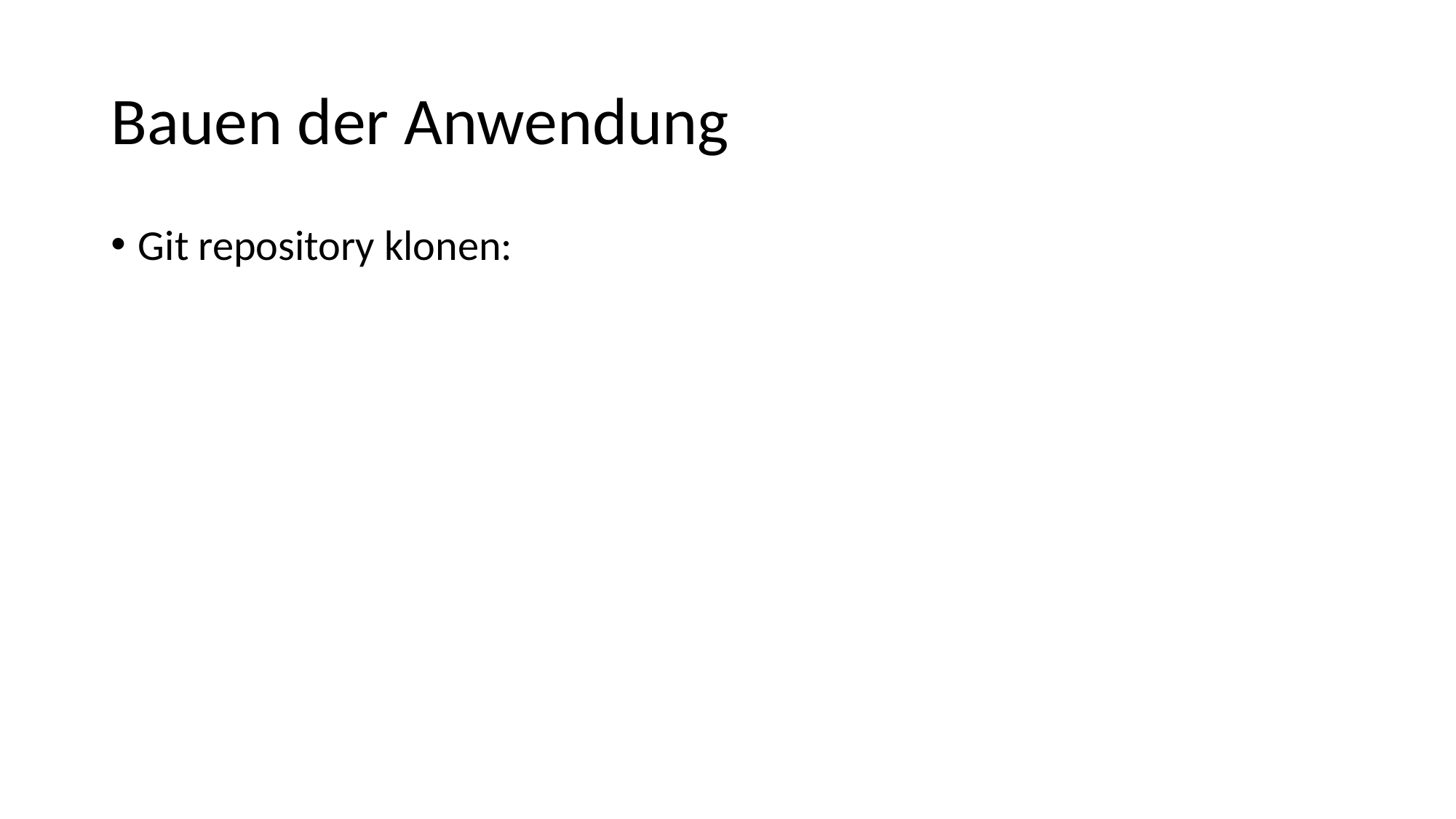

# Bauen der Anwendung
Git repository klonen: